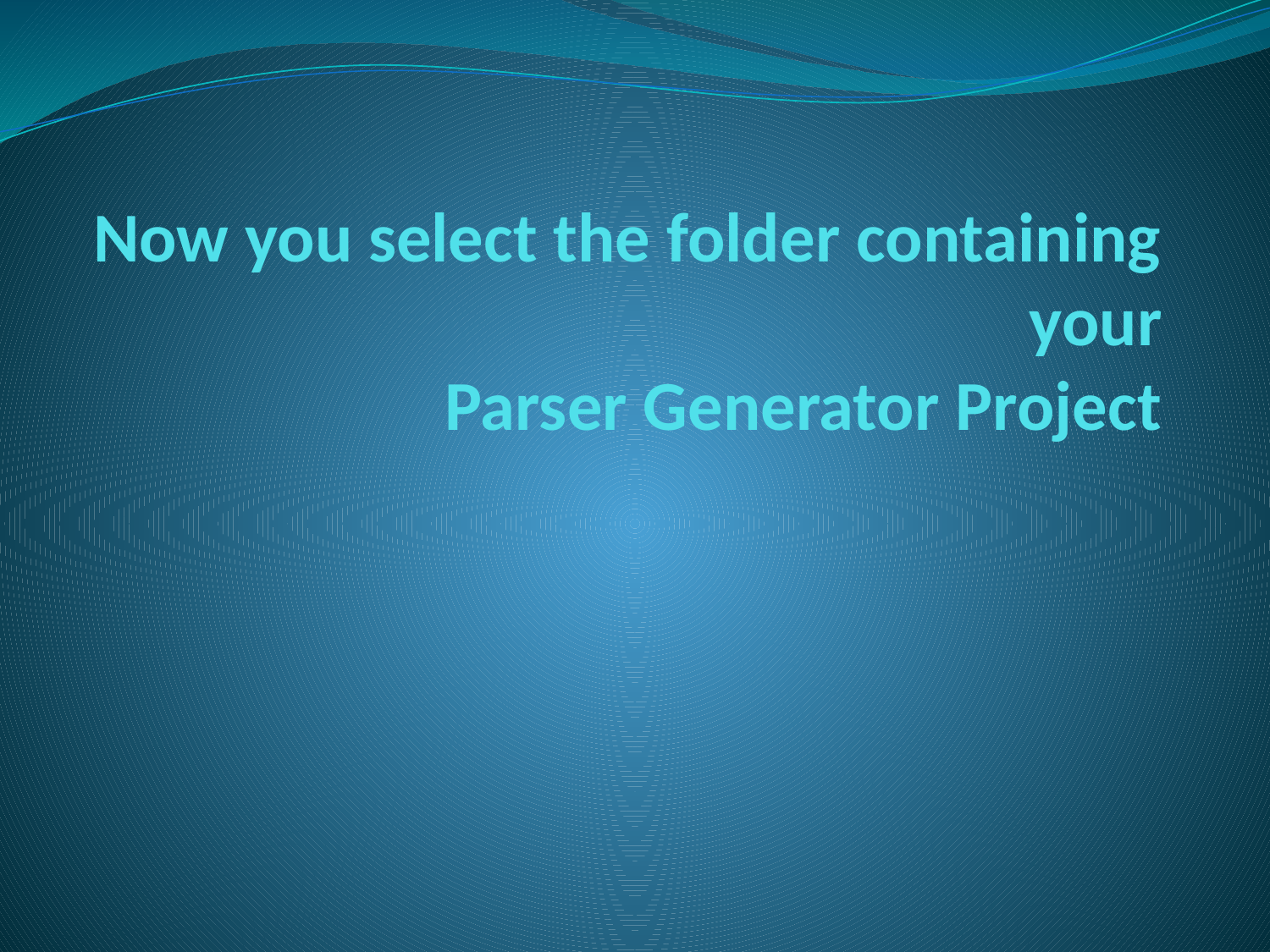

# Now you select the folder containing your Parser Generator Project